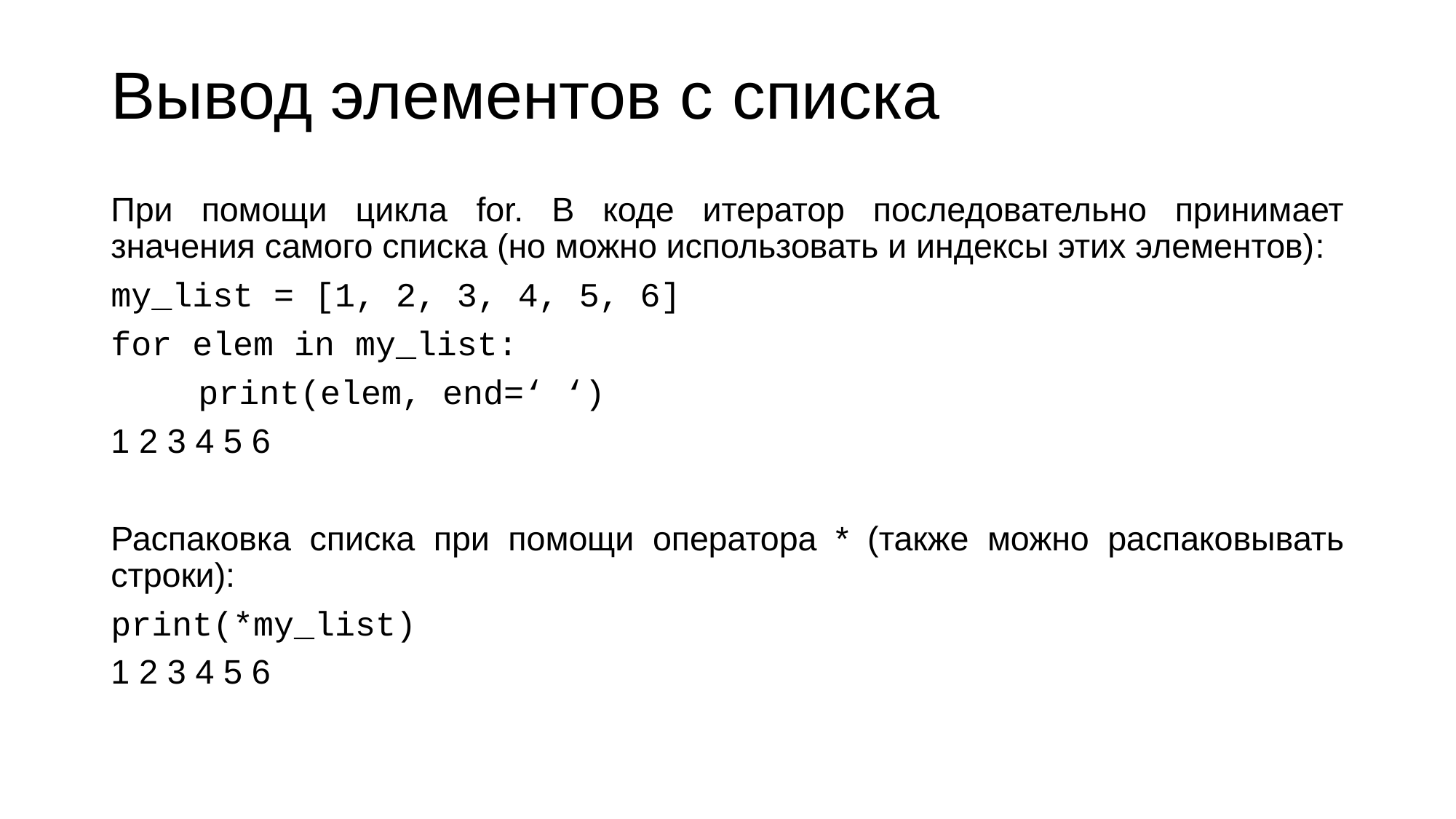

# Вывод элементов с списка
При помощи цикла for. В коде итератор последовательно принимает значения самого списка (но можно использовать и индексы этих элементов):
my_list = [1, 2, 3, 4, 5, 6]
for elem in my_list:
	print(elem, end=‘ ‘)
1 2 3 4 5 6

Распаковка списка при помощи оператора * (также можно распаковывать строки):
print(*my_list)
1 2 3 4 5 6